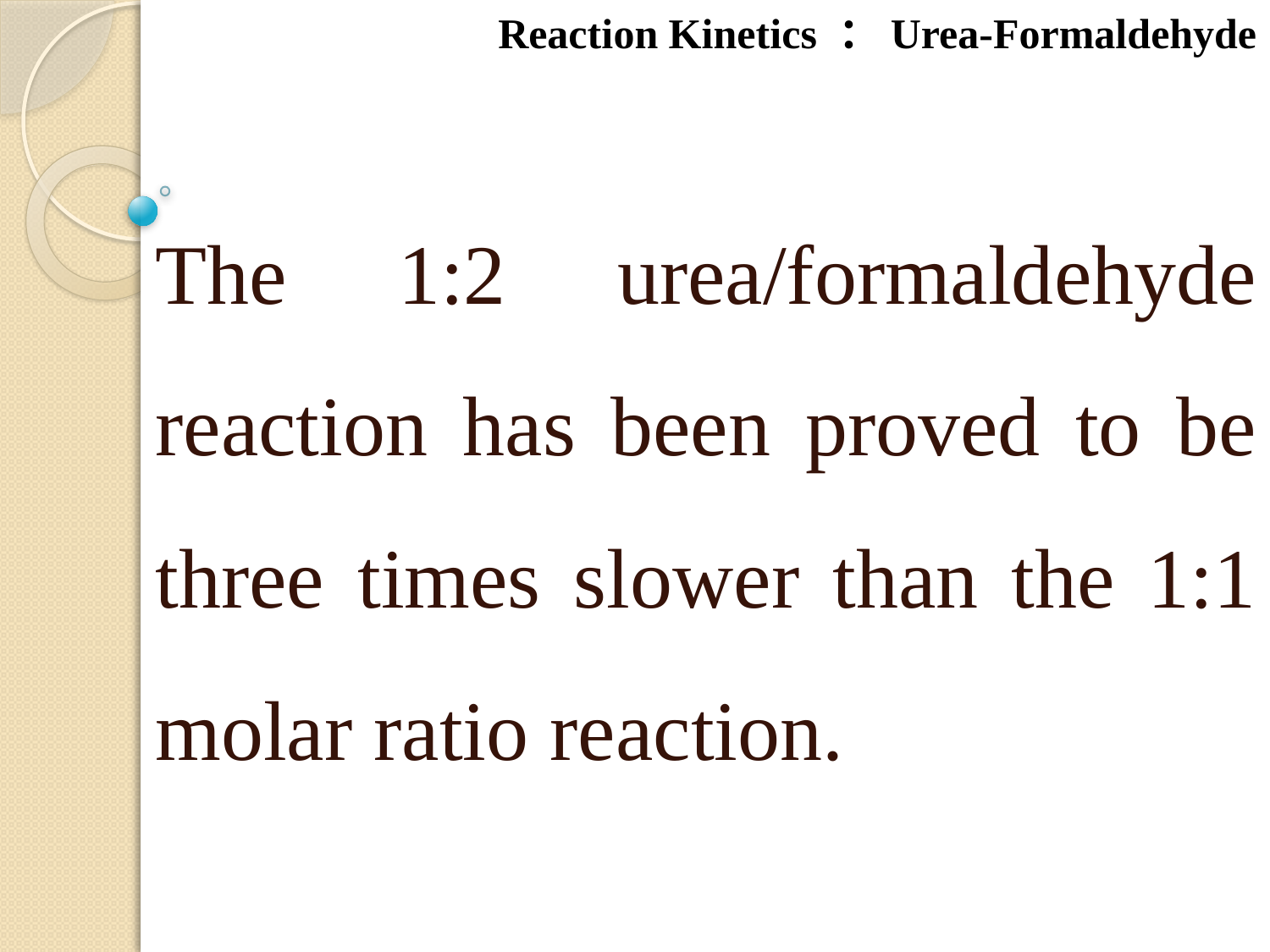

Reaction Kinetics ：Urea-Formaldehyde
The 1:2 urea/formaldehyde reaction has been proved to be three times slower than the 1:1 molar ratio reaction.